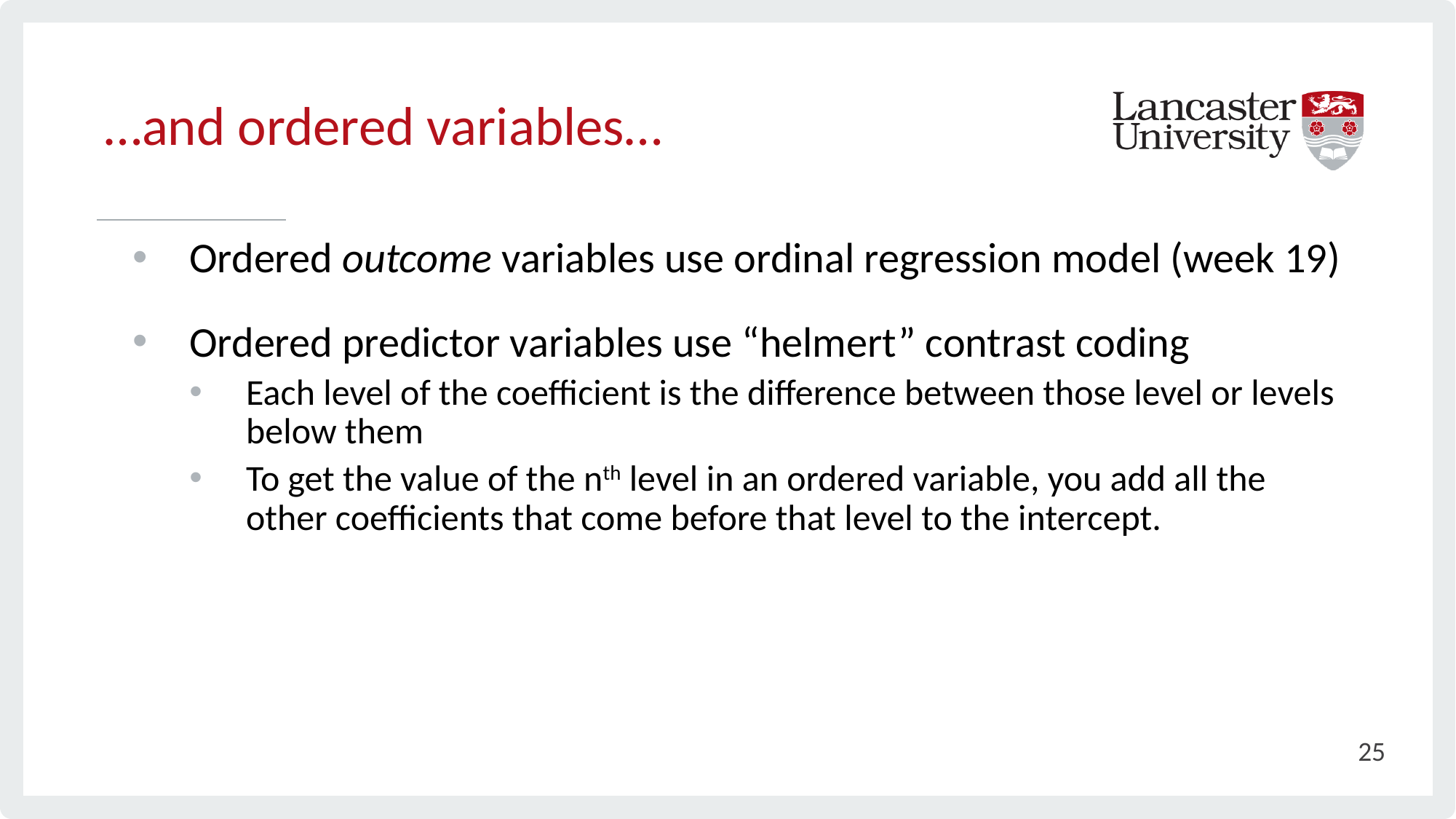

…and ordered variables…
# Ordered outcome variables use ordinal regression model (week 19)
Ordered predictor variables use “helmert” contrast coding
Each level of the coefficient is the difference between those level or levels below them
To get the value of the nth level in an ordered variable, you add all the other coefficients that come before that level to the intercept.
25